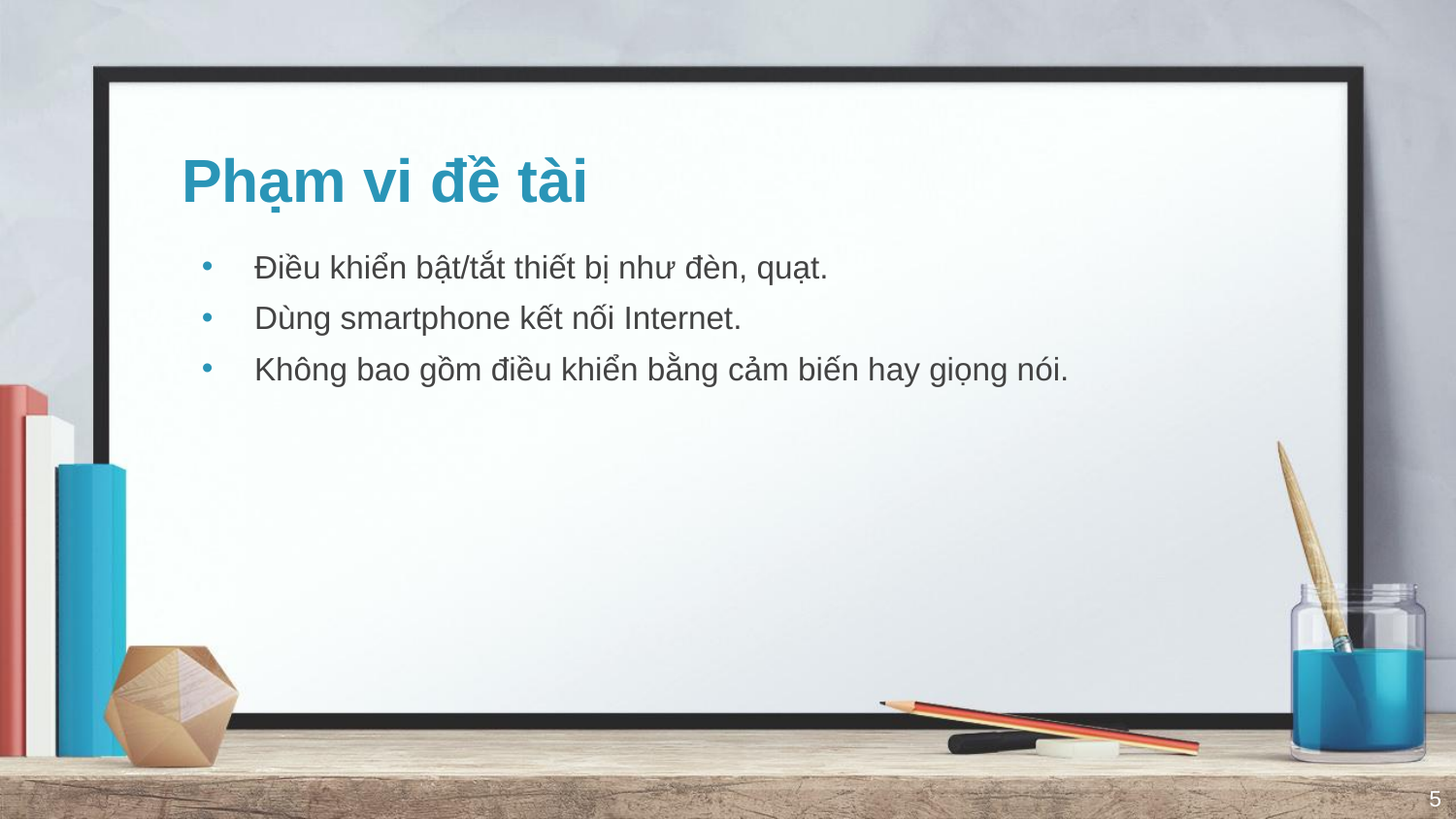

# Phạm vi đề tài
Điều khiển bật/tắt thiết bị như đèn, quạt.
Dùng smartphone kết nối Internet.
Không bao gồm điều khiển bằng cảm biến hay giọng nói.
5